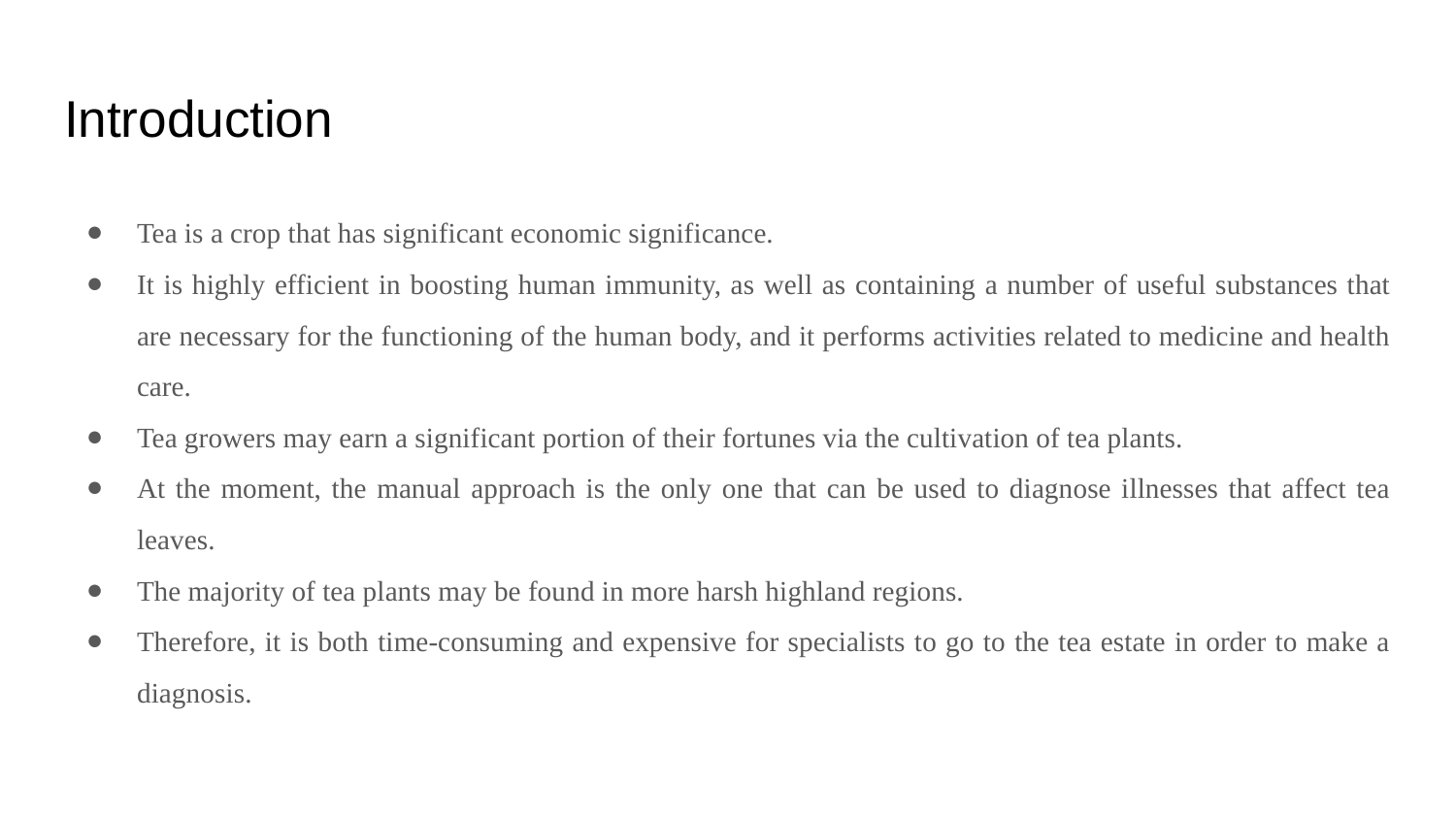

# Introduction
Tea is a crop that has significant economic significance.
It is highly efficient in boosting human immunity, as well as containing a number of useful substances that are necessary for the functioning of the human body, and it performs activities related to medicine and health care.
Tea growers may earn a significant portion of their fortunes via the cultivation of tea plants.
At the moment, the manual approach is the only one that can be used to diagnose illnesses that affect tea leaves.
The majority of tea plants may be found in more harsh highland regions.
Therefore, it is both time-consuming and expensive for specialists to go to the tea estate in order to make a diagnosis.